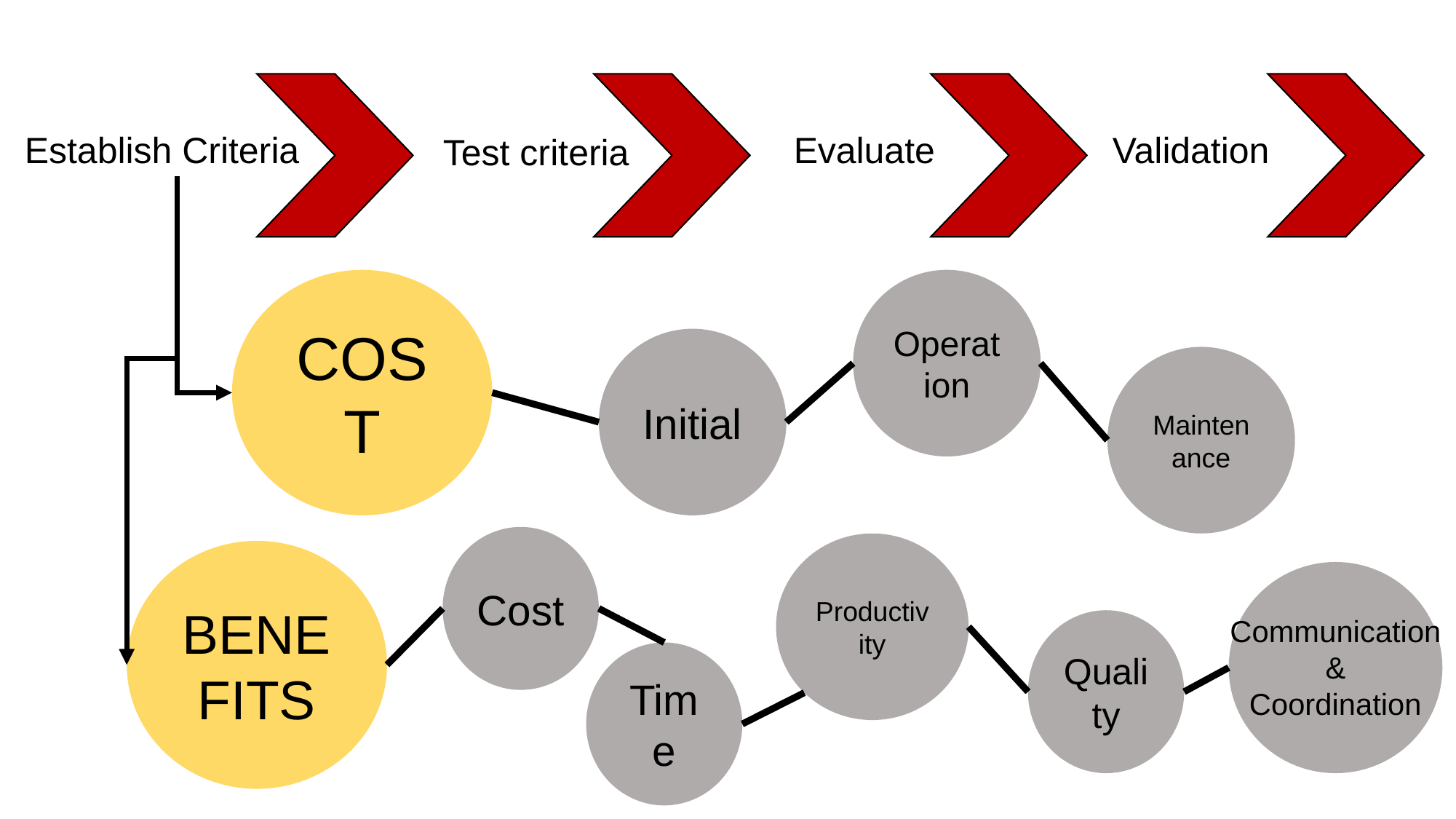

Validation
Establish Criteria
Evaluate
Test criteria
COST
Operation
Initial
Maintenance
Cost
Productivity
BENEFITS

Communication
&
Coordination
Quality
Time